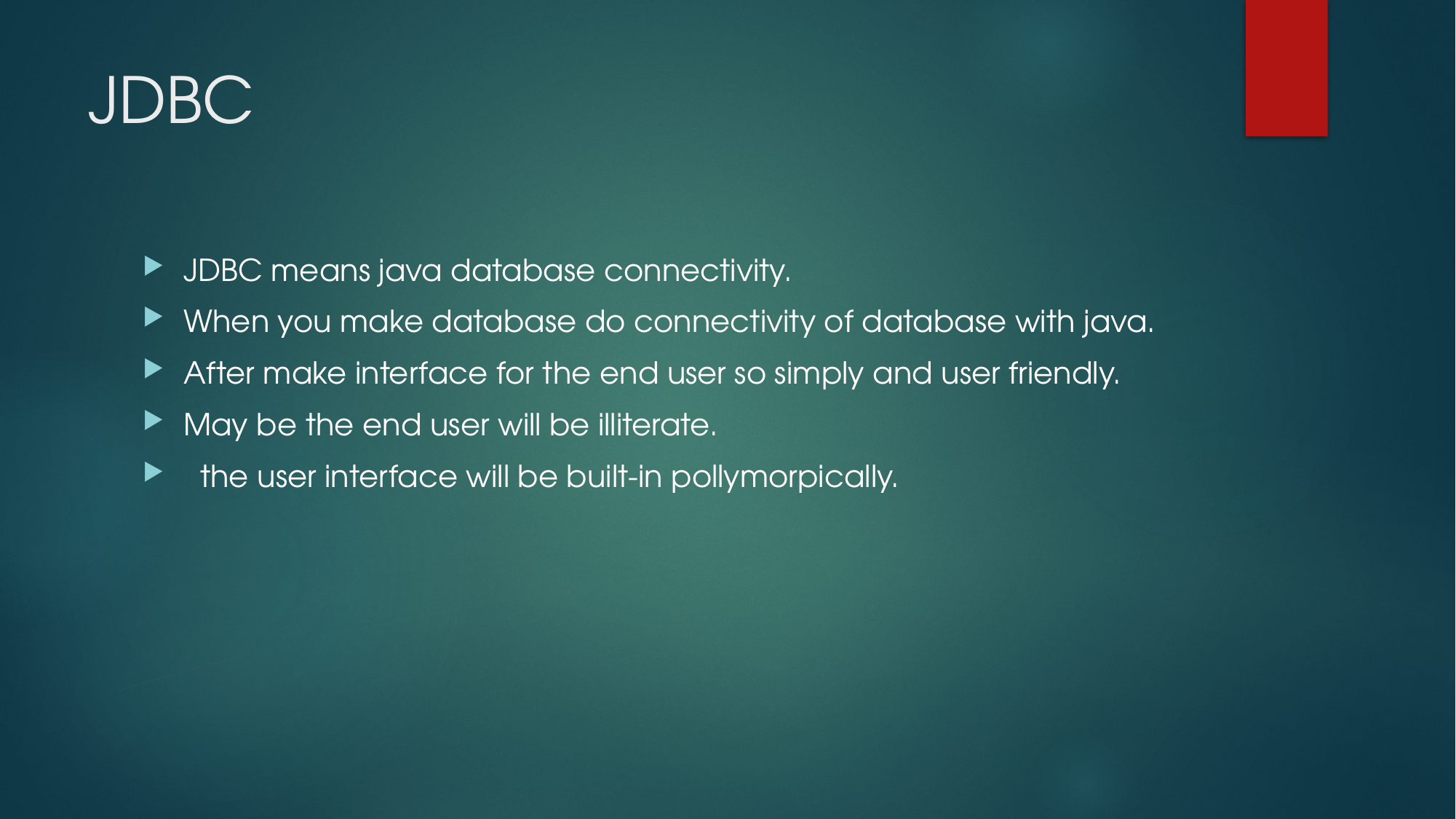

# JDBC
JDBC means java database connectivity.
When you make database do connectivity of database with java.
After make interface for the end user so simply and user friendly.
May be the end user will be illiterate.
  the user interface will be built-in pollymorpically.